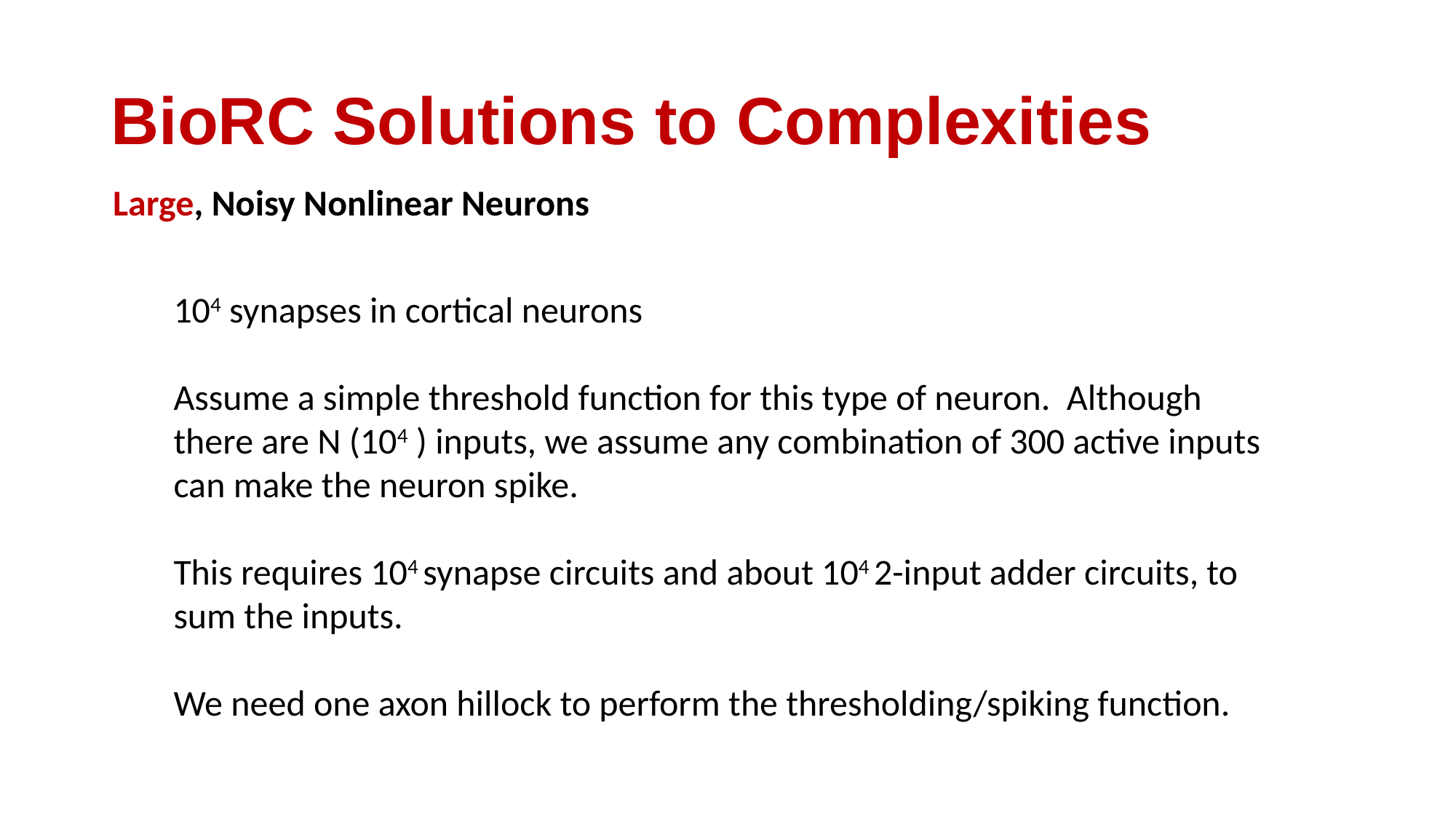

# BioRC Solutions to Complexities
Large, Noisy Nonlinear Neurons
104 synapses in cortical neurons

Assume a simple threshold function for this type of neuron.  Although there are N (104 ) inputs, we assume any combination of 300 active inputs can make the neuron spike.

This requires 104 synapse circuits and about 104 2-input adder circuits, to sum the inputs.

We need one axon hillock to perform the thresholding/spiking function.